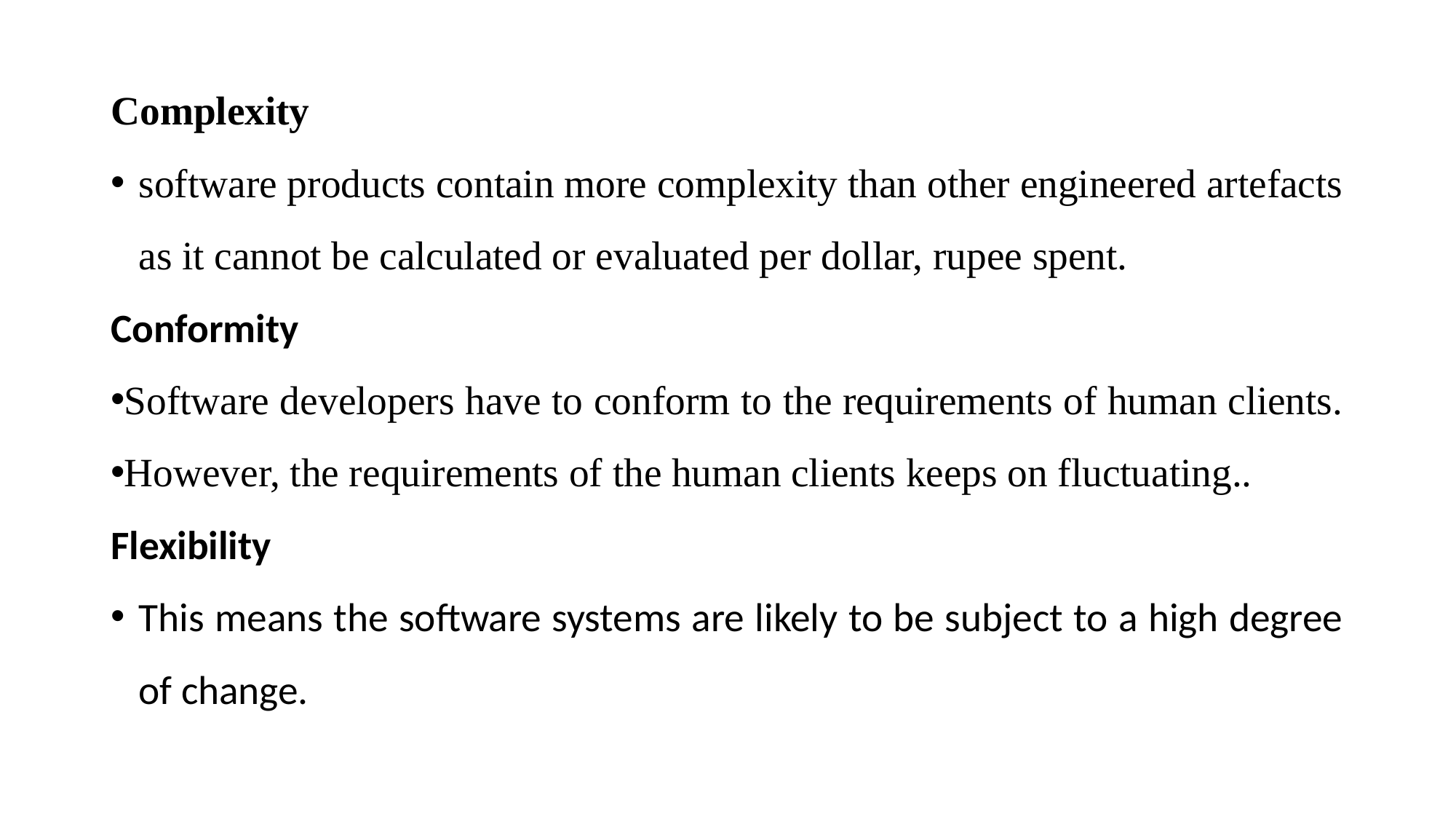

Complexity
software products contain more complexity than other engineered artefacts as it cannot be calculated or evaluated per dollar, rupee spent.
Conformity
Software developers have to conform to the requirements of human clients.
However, the requirements of the human clients keeps on fluctuating..
Flexibility
This means the software systems are likely to be subject to a high degree of change.